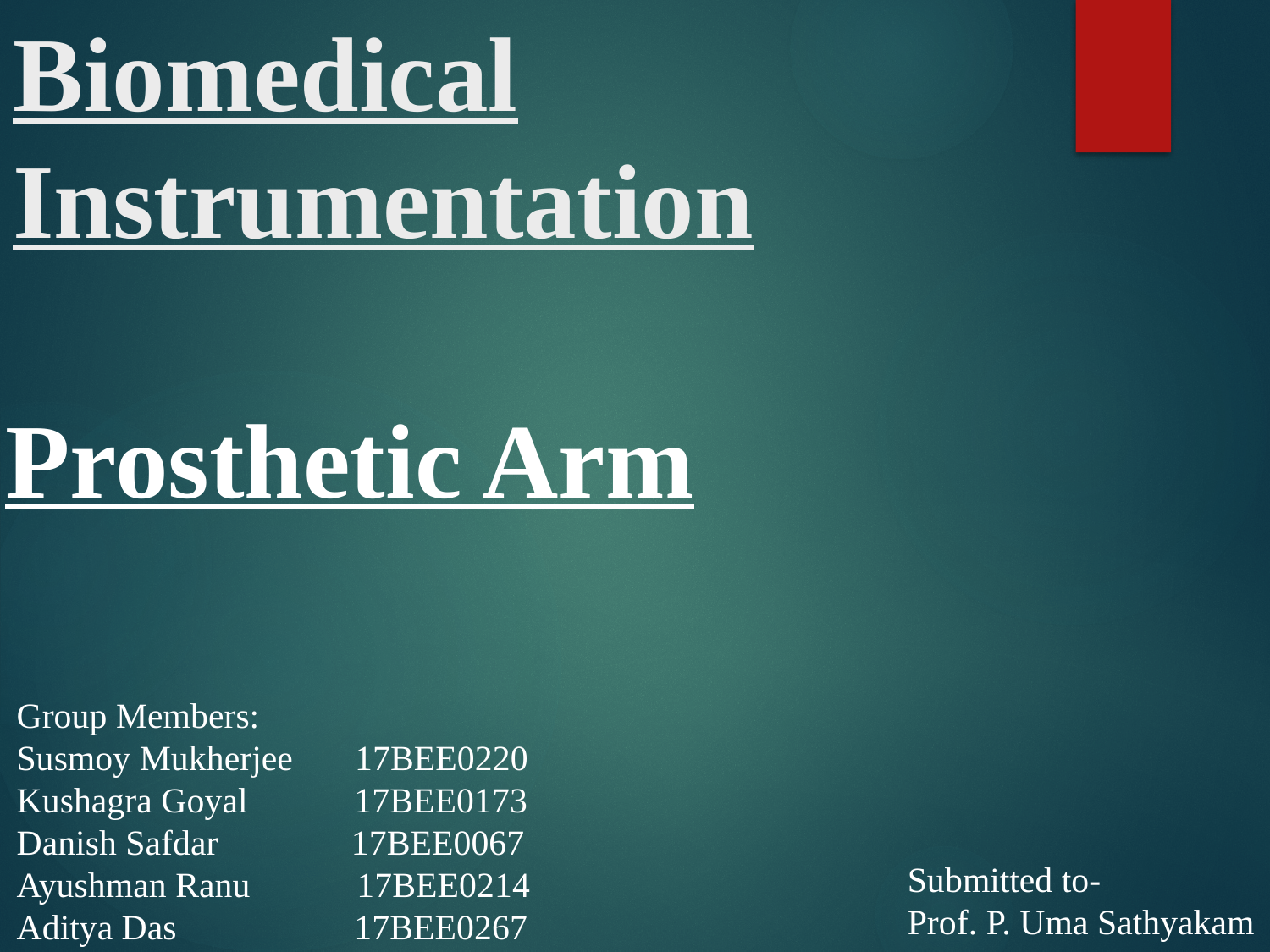

# Biomedical Instrumentation
Prosthetic Arm
Group Members:
Susmoy Mukherjee       17BEE0220
Kushagra Goyal            17BEE0173
Danish Safdar               17BEE0067
Ayushman Ranu            17BEE0214
Aditya Das                    17BEE0267
Submitted to-
Prof. P. Uma Sathyakam